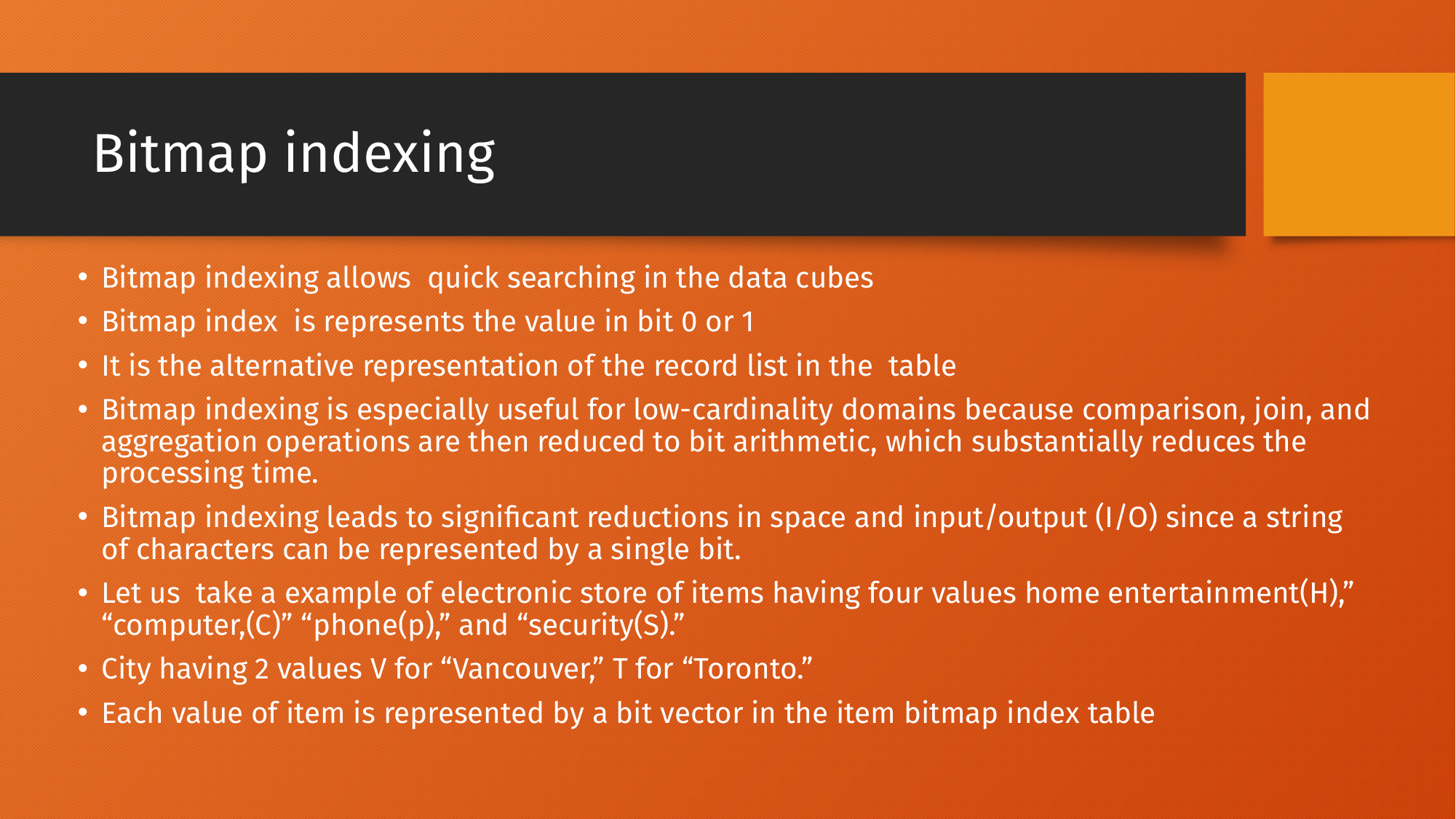

# Bitmap indexing
Bitmap indexing allows  quick searching in the data cubes
Bitmap index  is represents the value in bit 0 or 1
It is the alternative representation of the record list in the  table
Bitmap indexing is especially useful for low-cardinality domains because comparison, join, and aggregation operations are then reduced to bit arithmetic, which substantially reduces the processing time.
Bitmap indexing leads to significant reductions in space and input/output (I/O) since a string of characters can be represented by a single bit.
Let us  take a example of electronic store of items having four values home entertainment(H),” “computer,(C)” “phone(p),” and “security(S).”
City having 2 values V for “Vancouver,” T for “Toronto.”
Each value of item is represented by a bit vector in the item bitmap index table